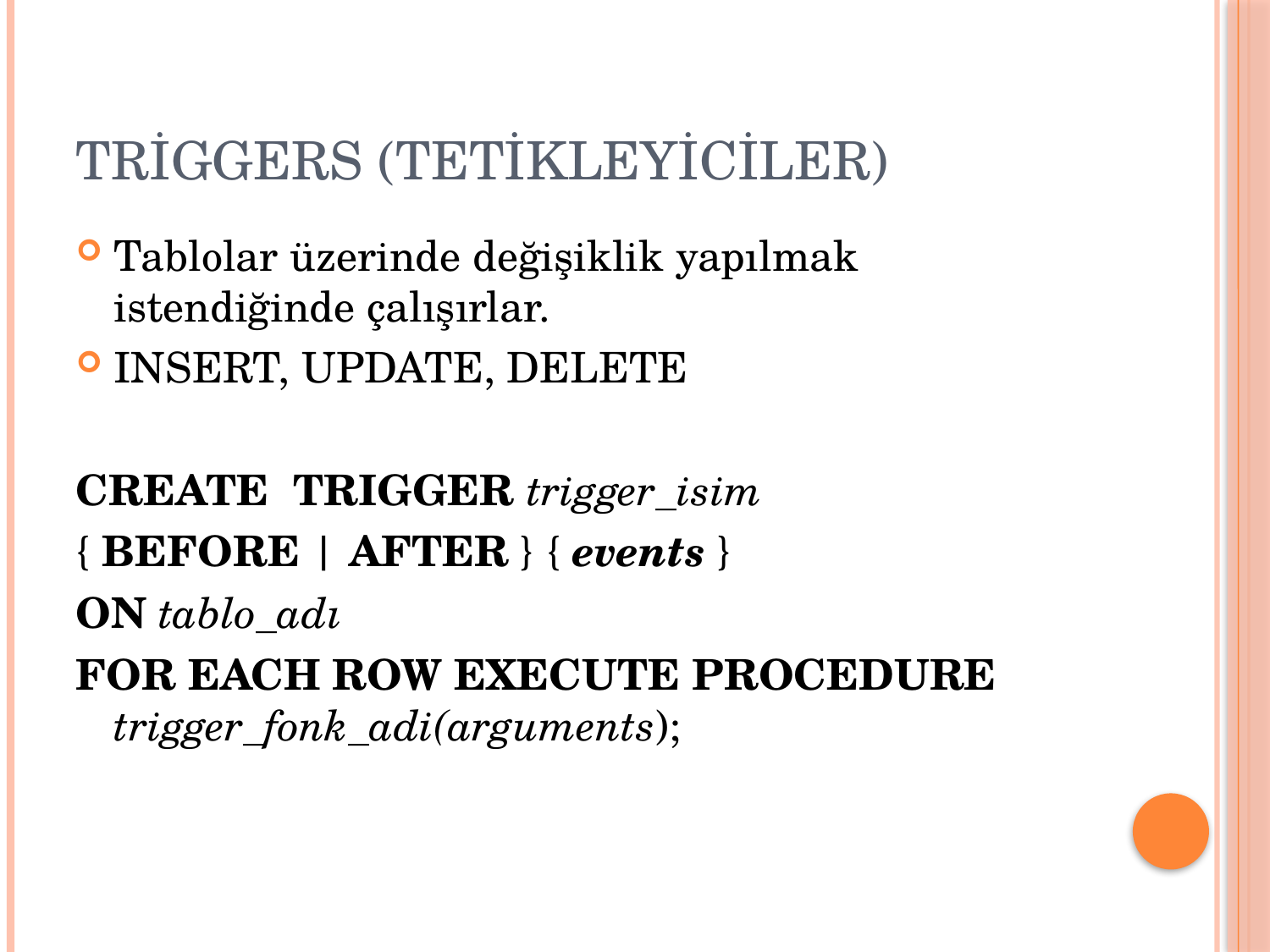

# TriggerS (tetikleyiciler)
Tablolar üzerinde değişiklik yapılmak istendiğinde çalışırlar.
INSERT, UPDATE, DELETE

CREATE  TRIGGER trigger_isim
{ BEFORE | AFTER } { events }
ON tablo_adı
FOR EACH ROW EXECUTE PROCEDURE trigger_fonk_adi(arguments);